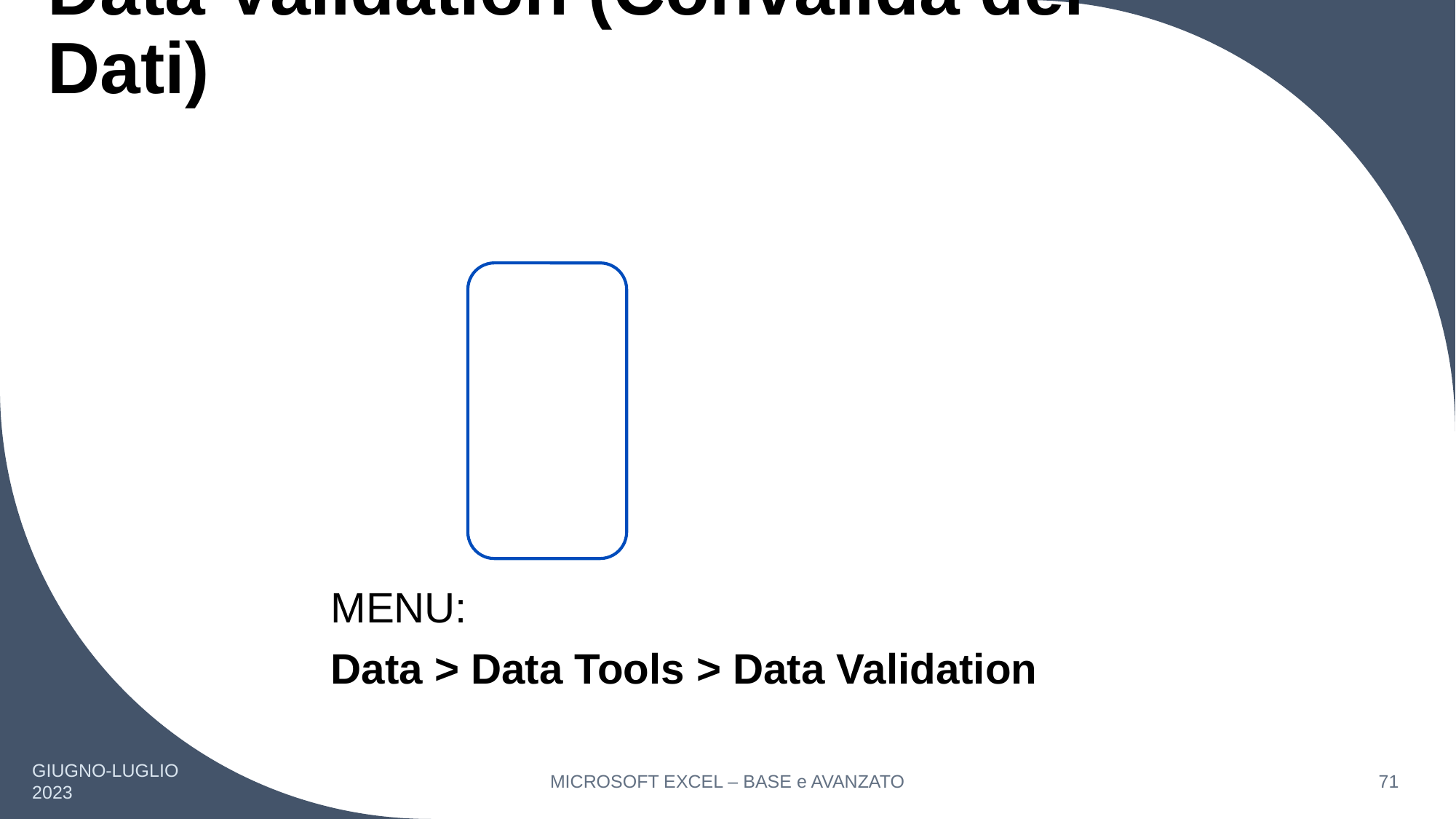

# Data Validation (Convalida dei Dati)

MENU:
Data > Data Tools > Data Validation
GIUGNO-LUGLIO 2023
MICROSOFT EXCEL – BASE e AVANZATO
71